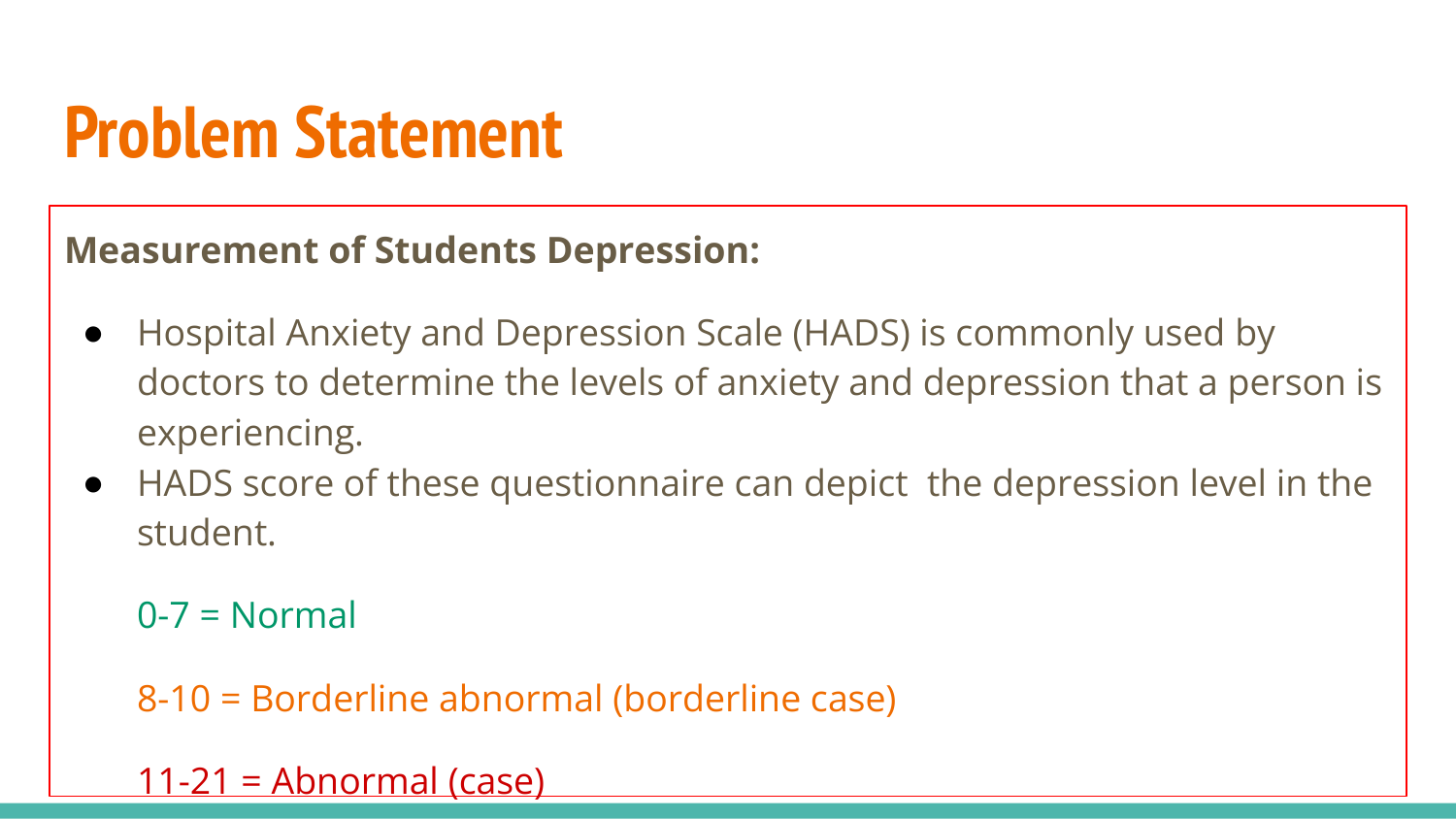

# Problem Statement
Measurement of Students Depression:
Hospital Anxiety and Depression Scale (HADS) is commonly used by doctors to determine the levels of anxiety and depression that a person is experiencing.
HADS score of these questionnaire can depict  the depression level in the student.
0-7 = Normal
8-10 = Borderline abnormal (borderline case)
11-21 = Abnormal (case)